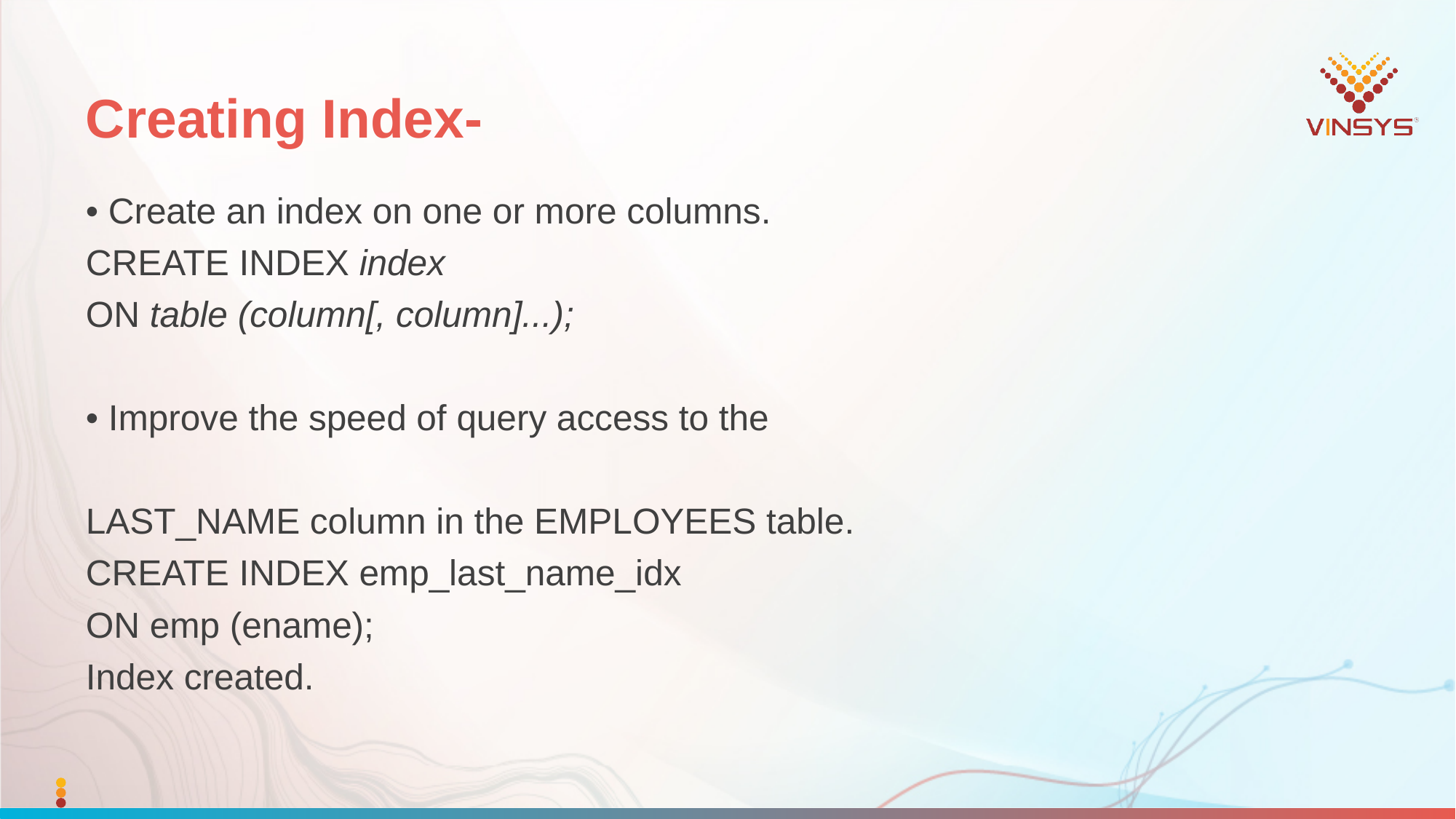

# Creating Index-
• Create an index on one or more columns.
CREATE INDEX index
ON table (column[, column]...);

• Improve the speed of query access to the

LAST_NAME column in the EMPLOYEES table.
CREATE INDEX emp_last_name_idx
ON emp (ename);
Index created.